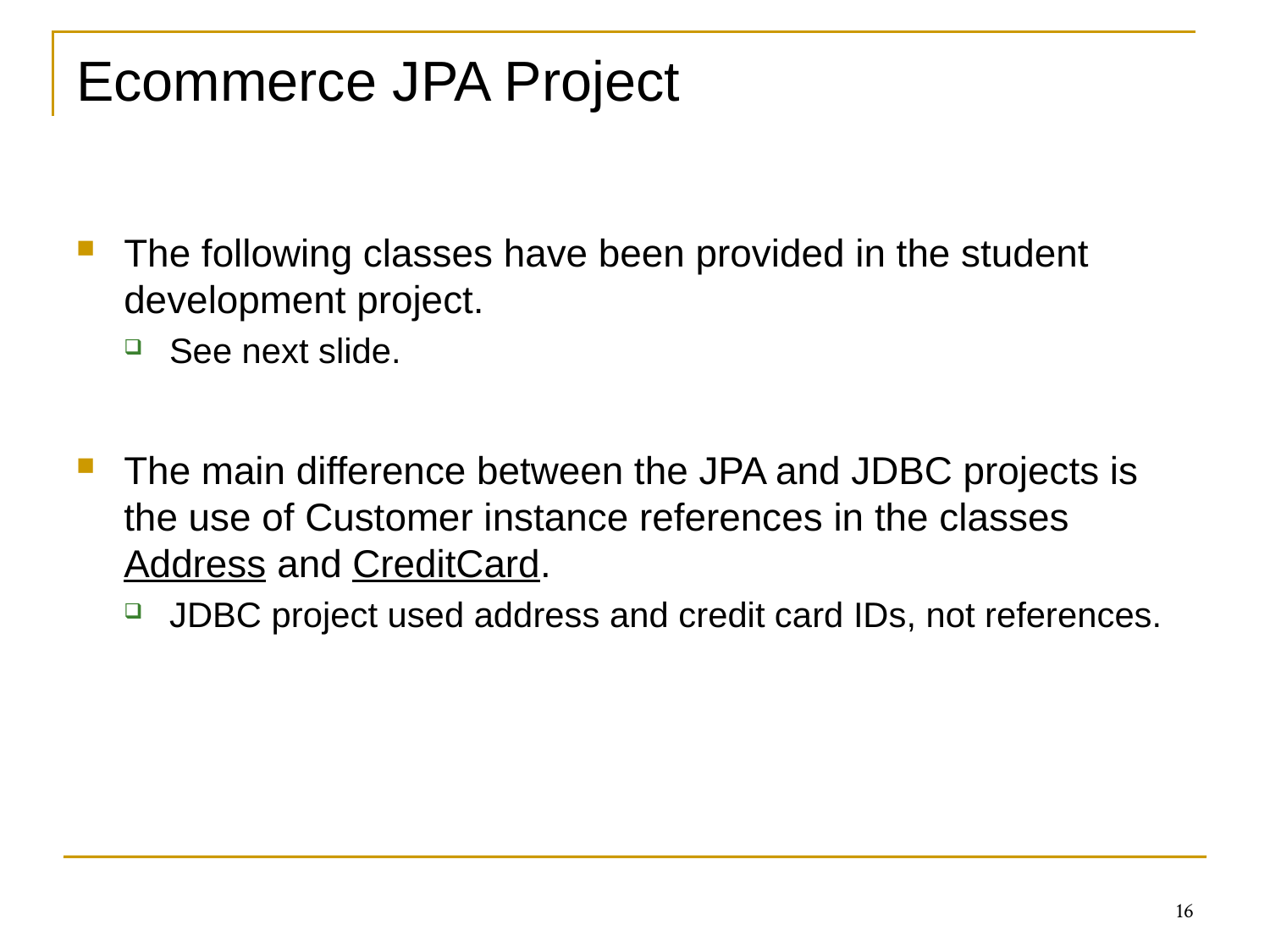

# Ecommerce JPA Project
The following classes have been provided in the student development project.
See next slide.

The main difference between the JPA and JDBC projects is the use of Customer instance references in the classes Address and CreditCard.
JDBC project used address and credit card IDs, not references.

16